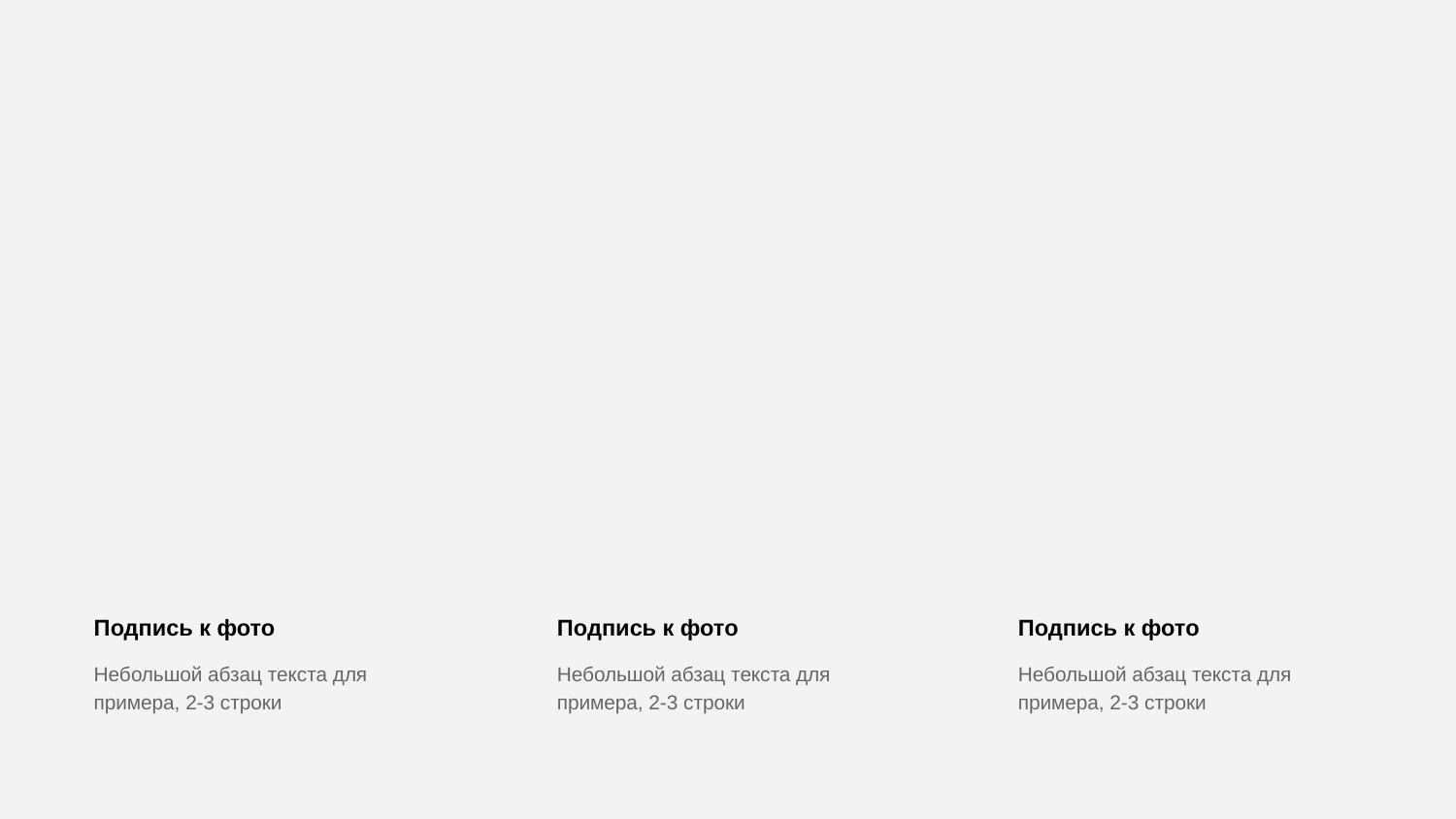

Подпись к фото
Подпись к фото
Подпись к фото
Небольшой абзац текста для примера, 2-3 строки
Небольшой абзац текста для примера, 2-3 строки
Небольшой абзац текста для примера, 2-3 строки